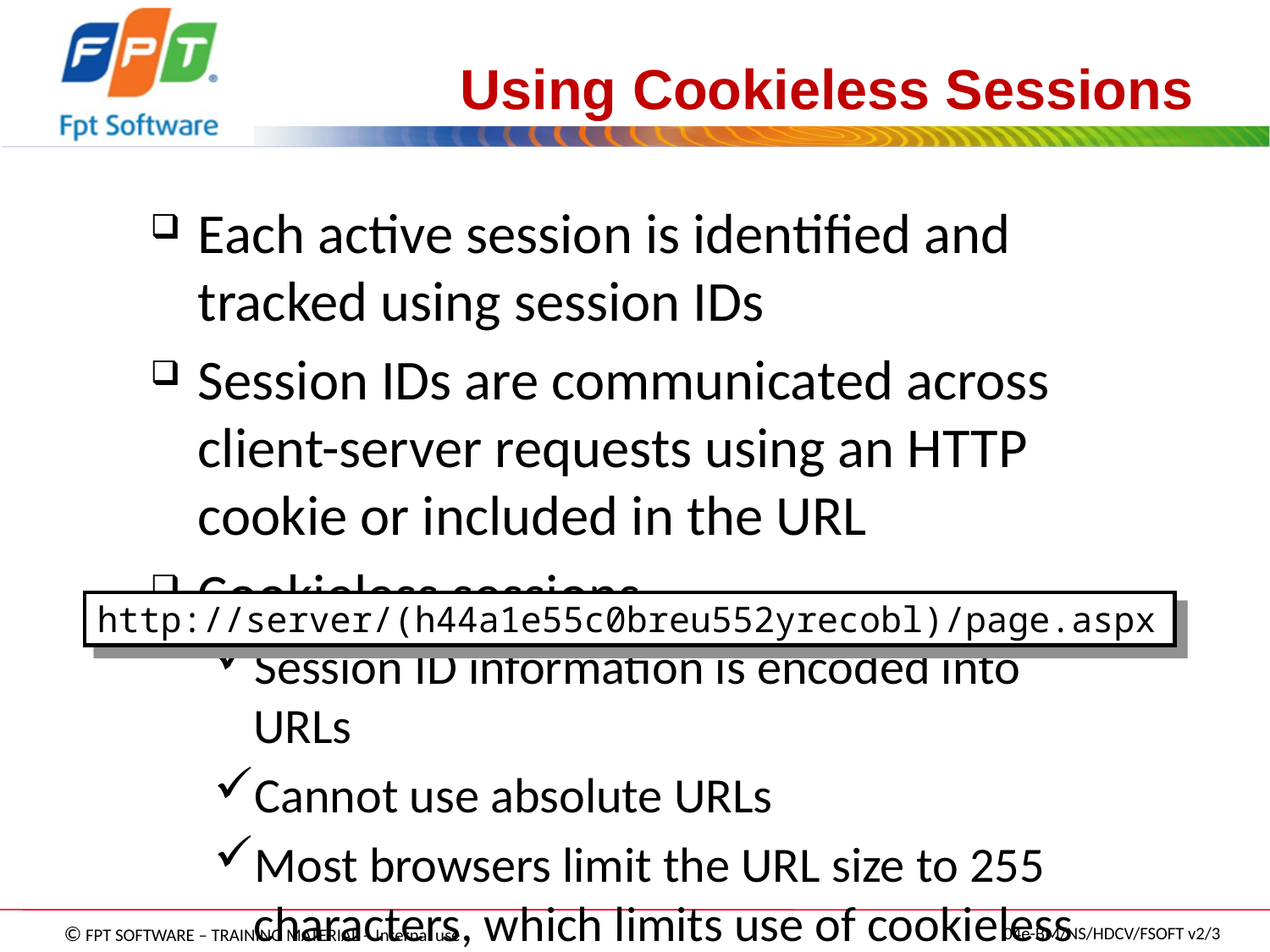

# Using Cookieless Sessions
Each active session is identified and tracked using session IDs
Session IDs are communicated across client-server requests using an HTTP cookie or included in the URL
Cookieless sessions
Session ID information is encoded into URLs
Cannot use absolute URLs
Most browsers limit the URL size to 255 characters, which limits use of cookieless Session IDs

http://server/(h44a1e55c0breu552yrecobl)/page.aspx